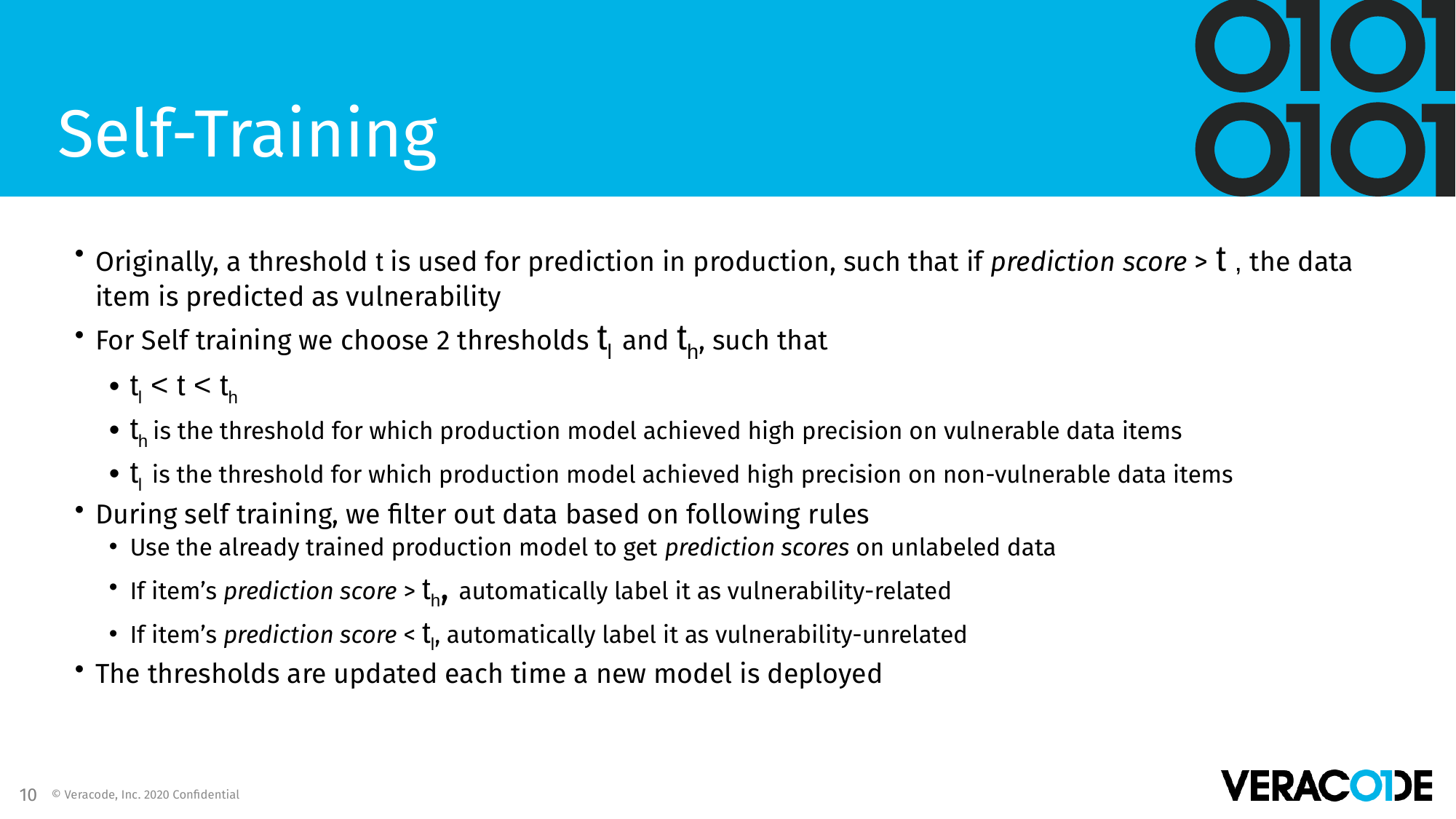

# Self-Training
Originally, a threshold t is used for prediction in production, such that if prediction score > t , the data item is predicted as vulnerability
For Self training we choose 2 thresholds tl  and th, such that
tl < t < th
th is the threshold for which production model achieved high precision on vulnerable data items
tl  is the threshold for which production model achieved high precision on non-vulnerable data items
During self training, we filter out data based on following rules
Use the already trained production model to get prediction scores on unlabeled data
If item’s prediction score > th, automatically label it as vulnerability-related
If item’s prediction score < tl, automatically label it as vulnerability-unrelated
The thresholds are updated each time a new model is deployed

10
© Veracode, Inc. 2020 Confidential